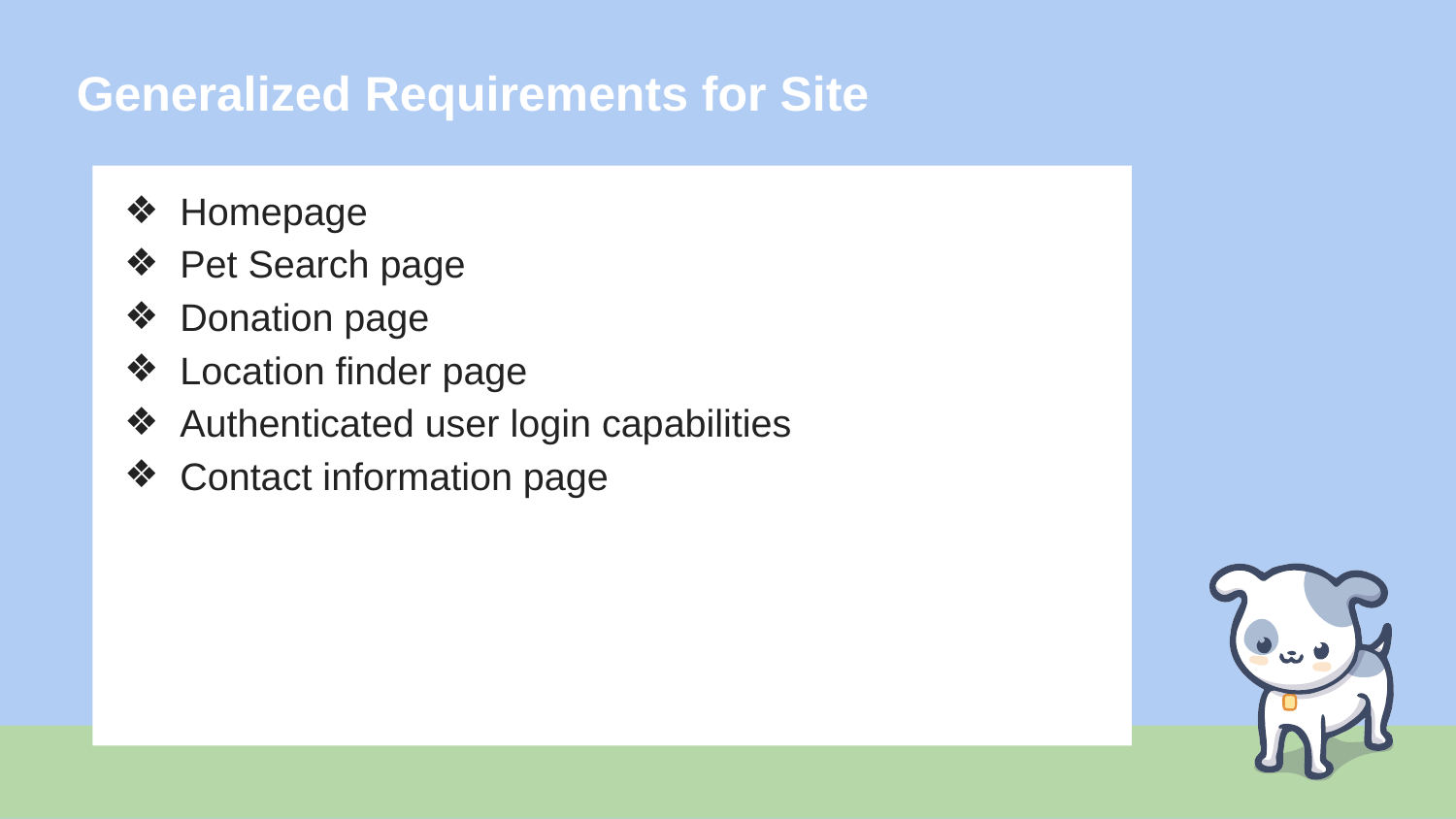

Generalized Requirements for Site
Homepage
Pet Search page
Donation page
Location finder page
Authenticated user login capabilities
Contact information page